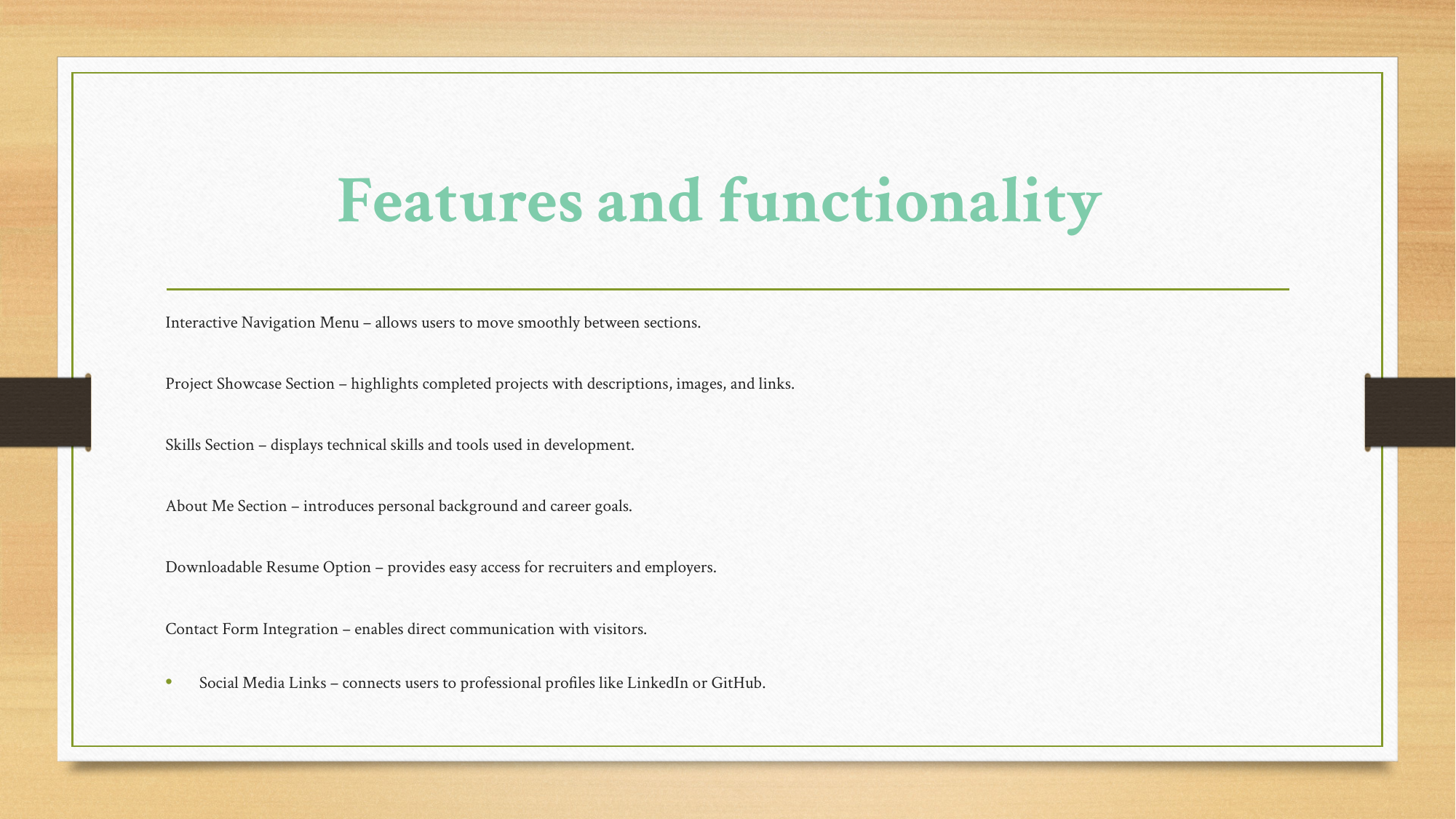

# Features and functionality
Interactive Navigation Menu – allows users to move smoothly between sections.

Project Showcase Section – highlights completed projects with descriptions, images, and links.

Skills Section – displays technical skills and tools used in development.

About Me Section – introduces personal background and career goals.

Downloadable Resume Option – provides easy access for recruiters and employers.

Contact Form Integration – enables direct communication with visitors.

Social Media Links – connects users to professional profiles like LinkedIn or GitHub.